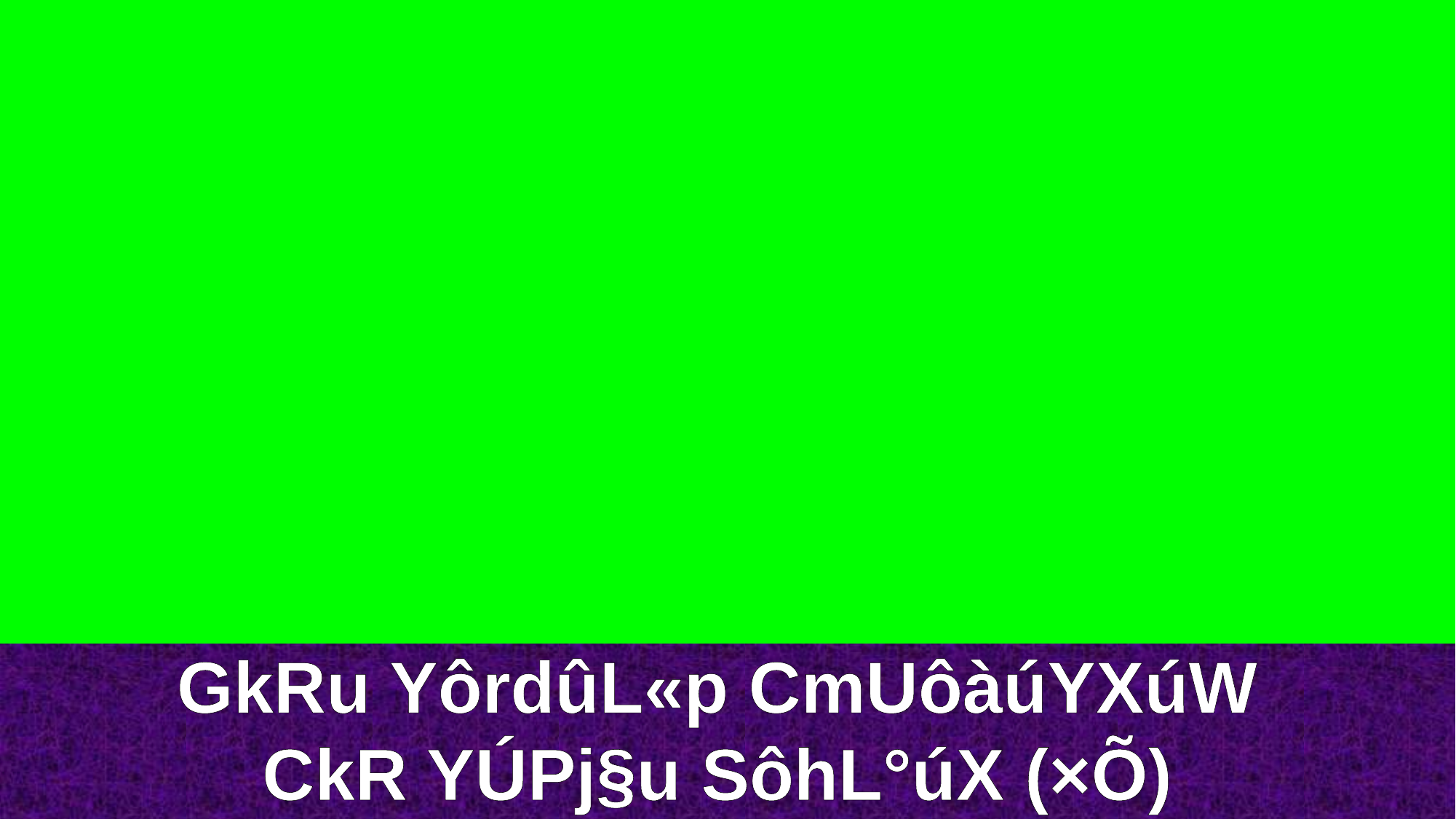

GkRu YôrdûL«p CmUôàúYXúW
CkR YÚPj§u SôhL°úX (×Õ)